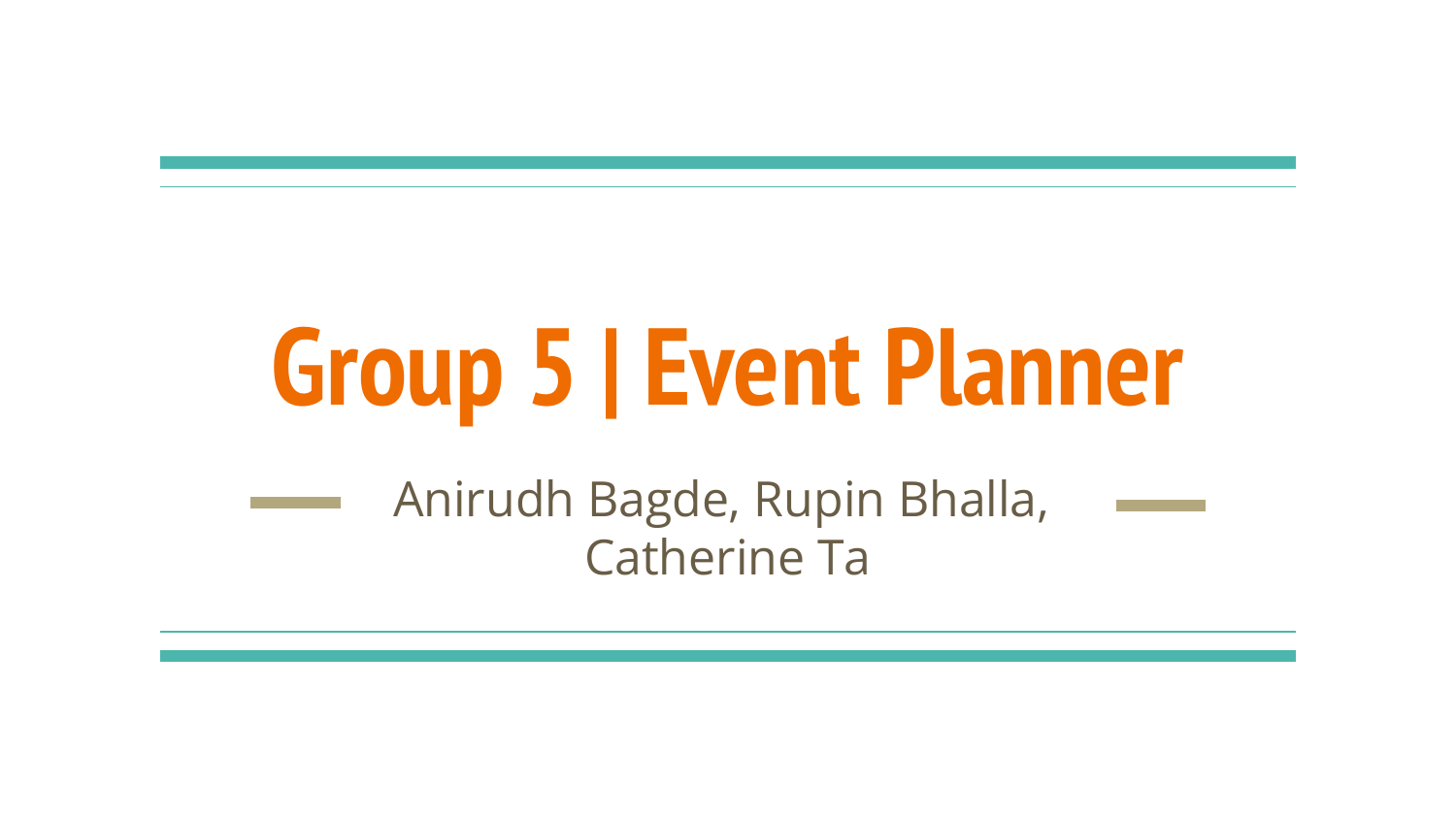

# Group 5 | Event Planner
Anirudh Bagde, Rupin Bhalla,
Catherine Ta